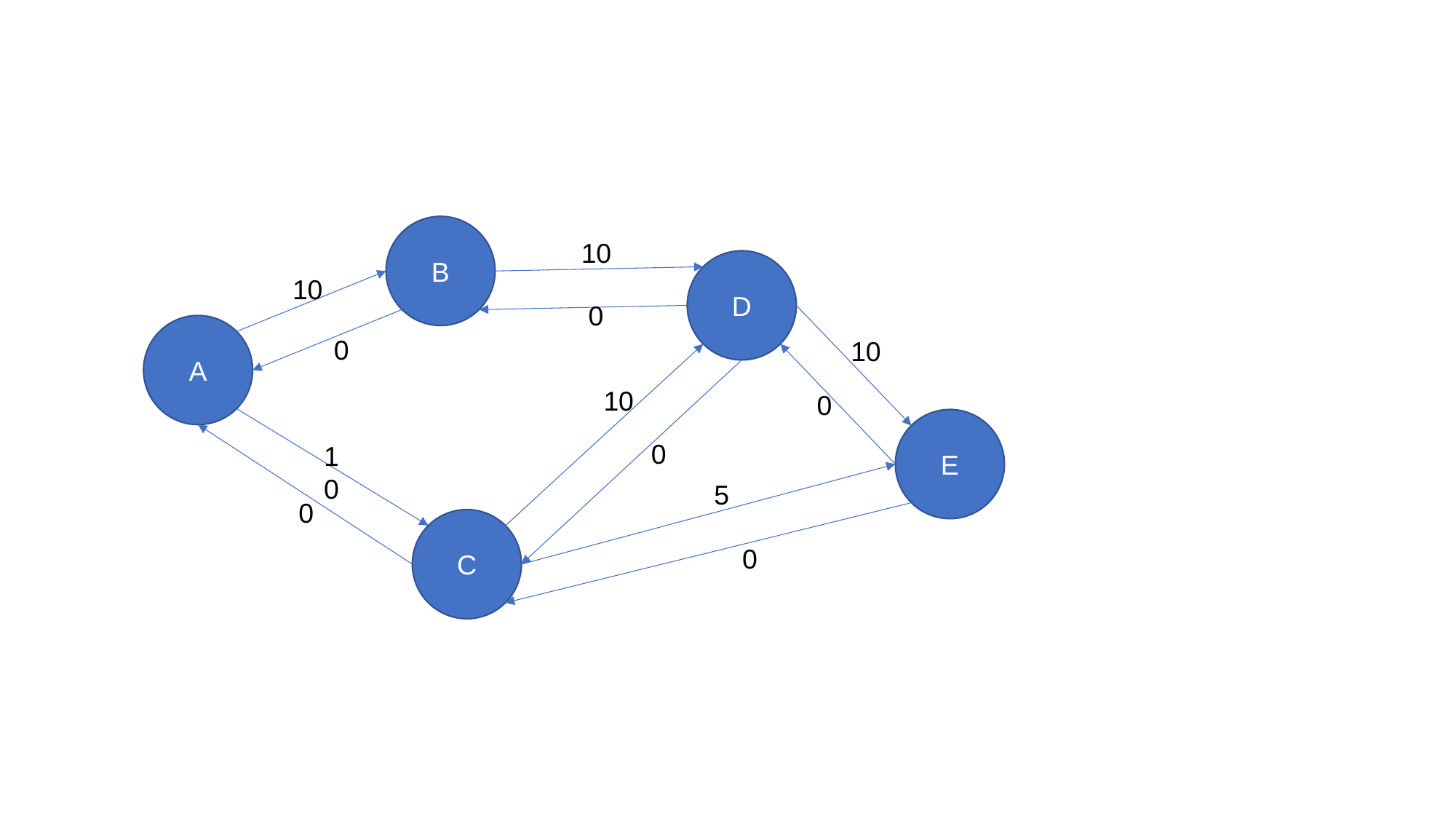

B
10
D
10
0
A
0
10
10
0
E
0
10
5
0
C
0